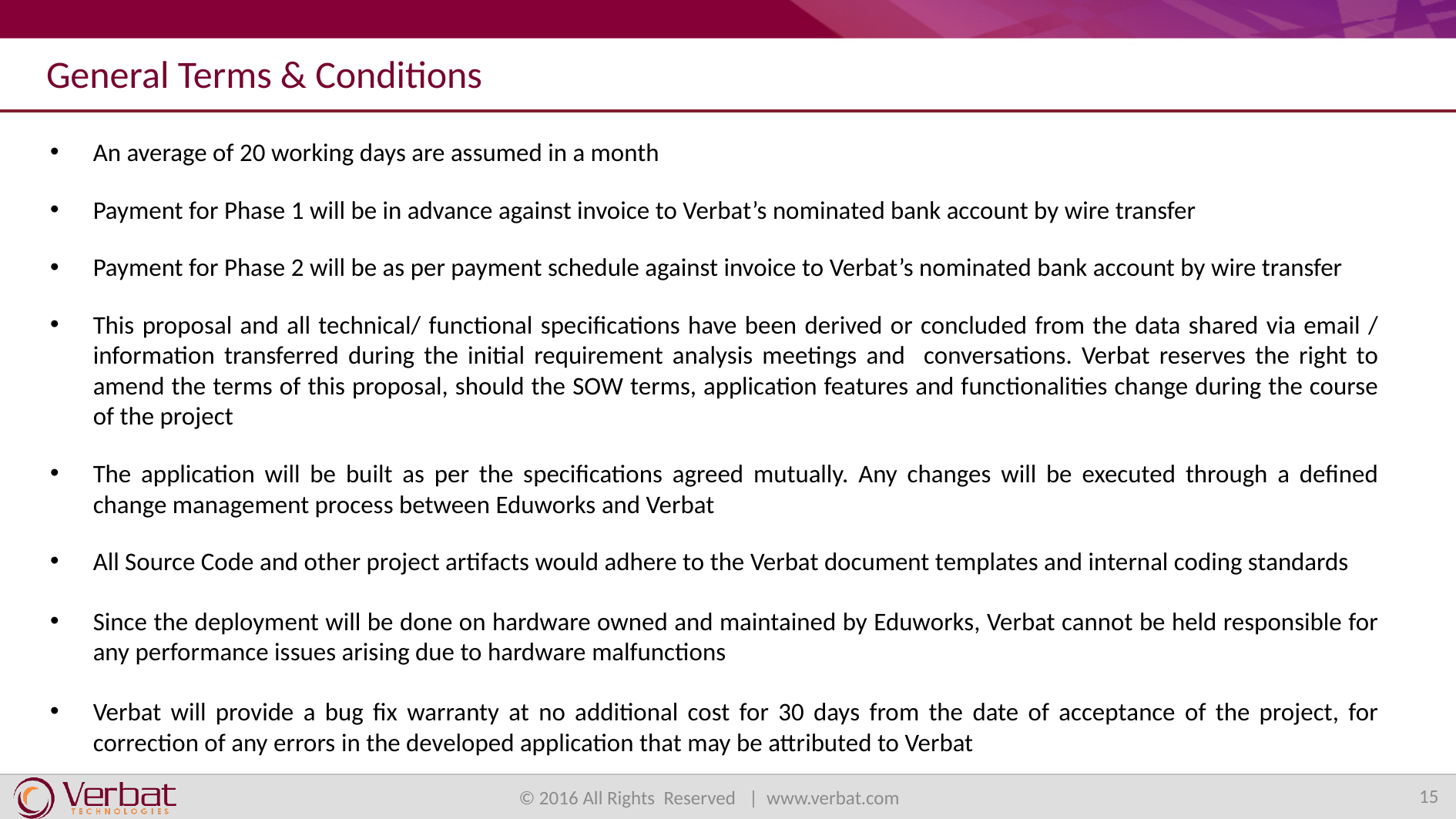

General Terms & Conditions
An average of 20 working days are assumed in a month

Payment for Phase 1 will be in advance against invoice to Verbat’s nominated bank account by wire transfer

Payment for Phase 2 will be as per payment schedule against invoice to Verbat’s nominated bank account by wire transfer

This proposal and all technical/ functional specifications have been derived or concluded from the data shared via email / information transferred during the initial requirement analysis meetings and  conversations. Verbat reserves the right to amend the terms of this proposal, should the SOW terms, application features and functionalities change during the course of the project

The application will be built as per the specifications agreed mutually. Any changes will be executed through a defined change management process between Eduworks and Verbat

All Source Code and other project artifacts would adhere to the Verbat document templates and internal coding standards

Since the deployment will be done on hardware owned and maintained by Eduworks, Verbat cannot be held responsible for any performance issues arising due to hardware malfunctions

Verbat will provide a bug fix warranty at no additional cost for 30 days from the date of acceptance of the project, for correction of any errors in the developed application that may be attributed to Verbat

15